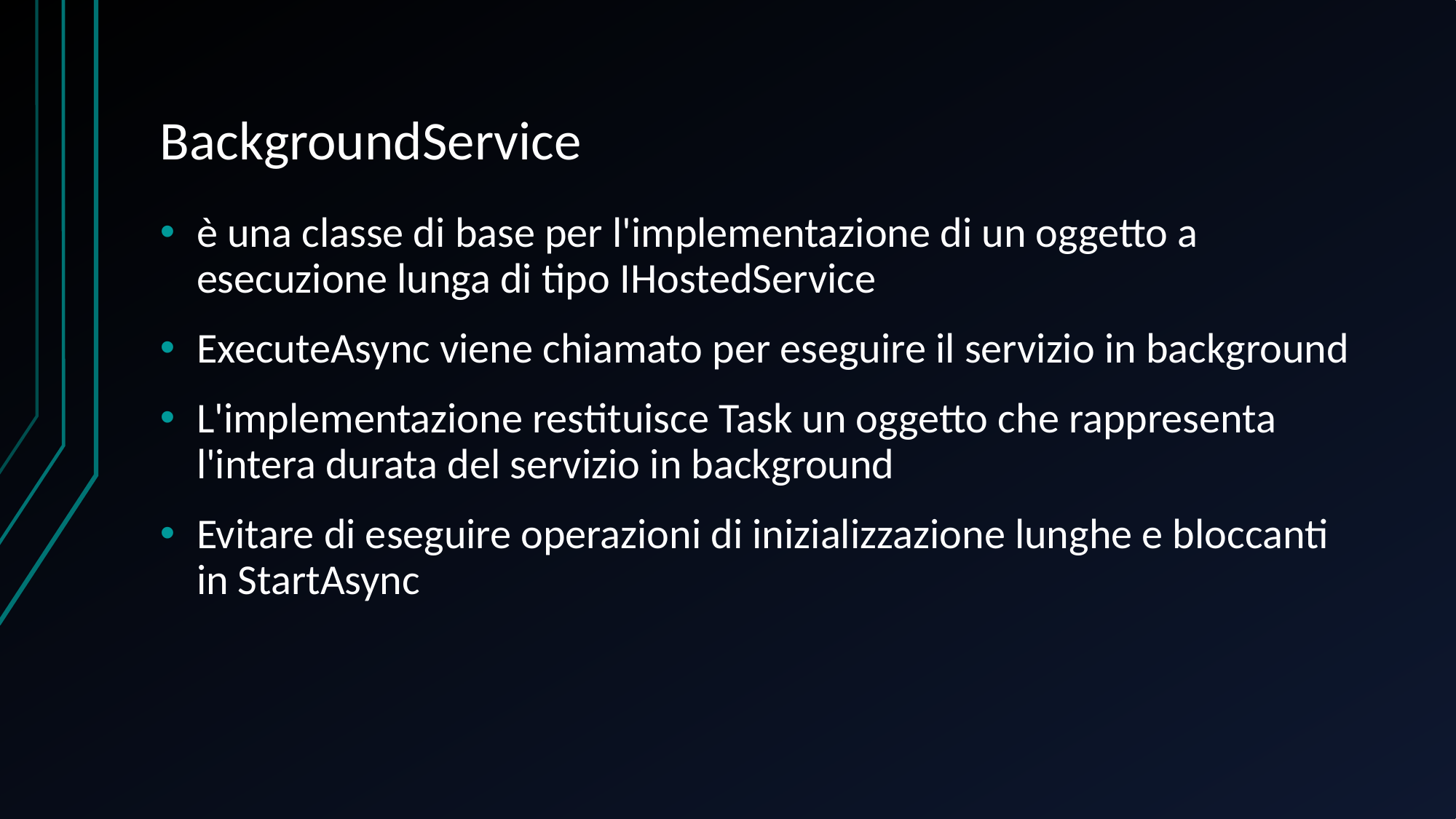

# BackgroundService
è una classe di base per l'implementazione di un oggetto a esecuzione lunga di tipo IHostedService
ExecuteAsync viene chiamato per eseguire il servizio in background
L'implementazione restituisce Task un oggetto che rappresenta l'intera durata del servizio in background
Evitare di eseguire operazioni di inizializzazione lunghe e bloccanti in StartAsync